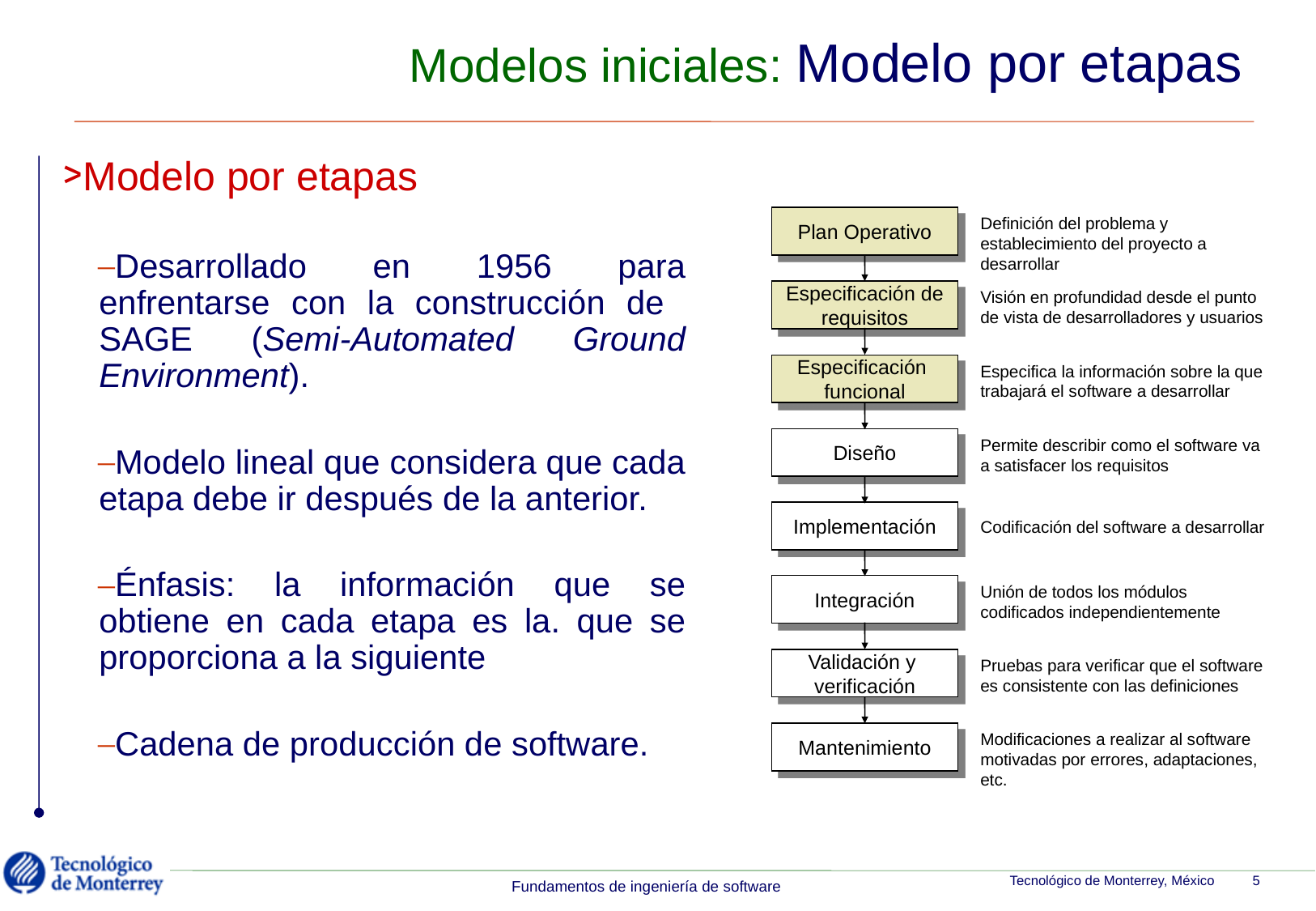

# Modelos iniciales: Modelo por etapas

Modelo por etapas

Desarrollado en 1956 para enfrentarse con la construcción de  SAGE (Semi-Automated Ground Environment).

Modelo lineal que considera que cada etapa debe ir después de la anterior.

Énfasis: la información que se obtiene en cada etapa es la. que se proporciona a la siguiente

Cadena de producción de software.
Definición del problema y establecimiento del proyecto a desarrollar
Plan Operativo

Visión en profundidad desde el punto de vista de desarrolladores y usuarios
Especificación de
requisitos

Especifica la información sobre la que trabajará el software a desarrollar
Especificación
funcional

Permite describir como el software va a satisfacer los requisitos
Diseño

Implementación
Codificación del software a desarrollar

Unión de todos los módulos codificados independientemente
Integración

Pruebas para verificar que el software es consistente con las definiciones
Validación y
verificación

Modificaciones a realizar al software motivadas por errores, adaptaciones, etc.
Mantenimiento